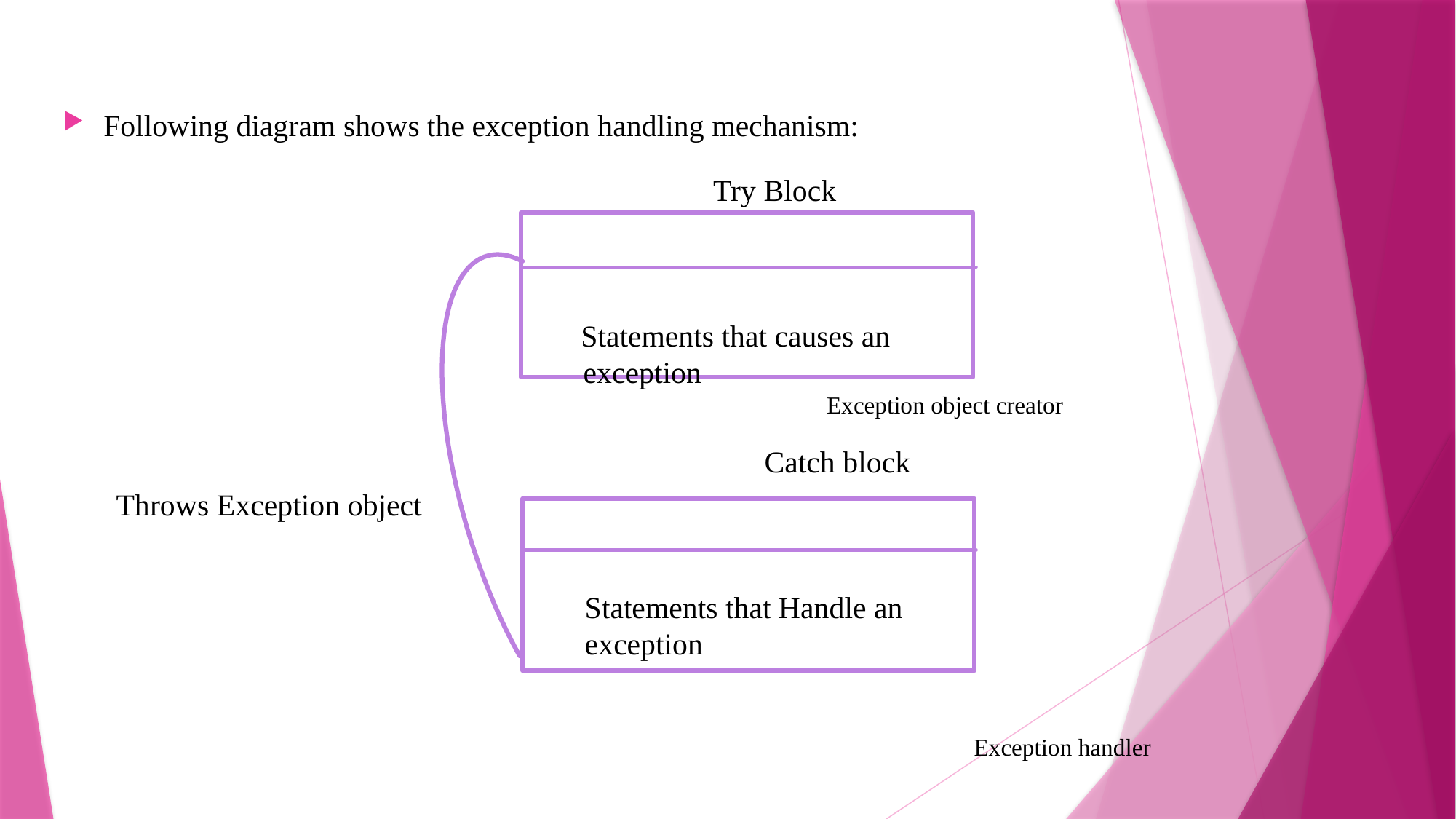

Following diagram shows the exception handling mechanism:

									Exception object creator

       Throws Exception object

                                                                                          Exception handler

                 Try Block
Statements that causes an    exception

 	          Catch block
Statements that Handle an 	exception